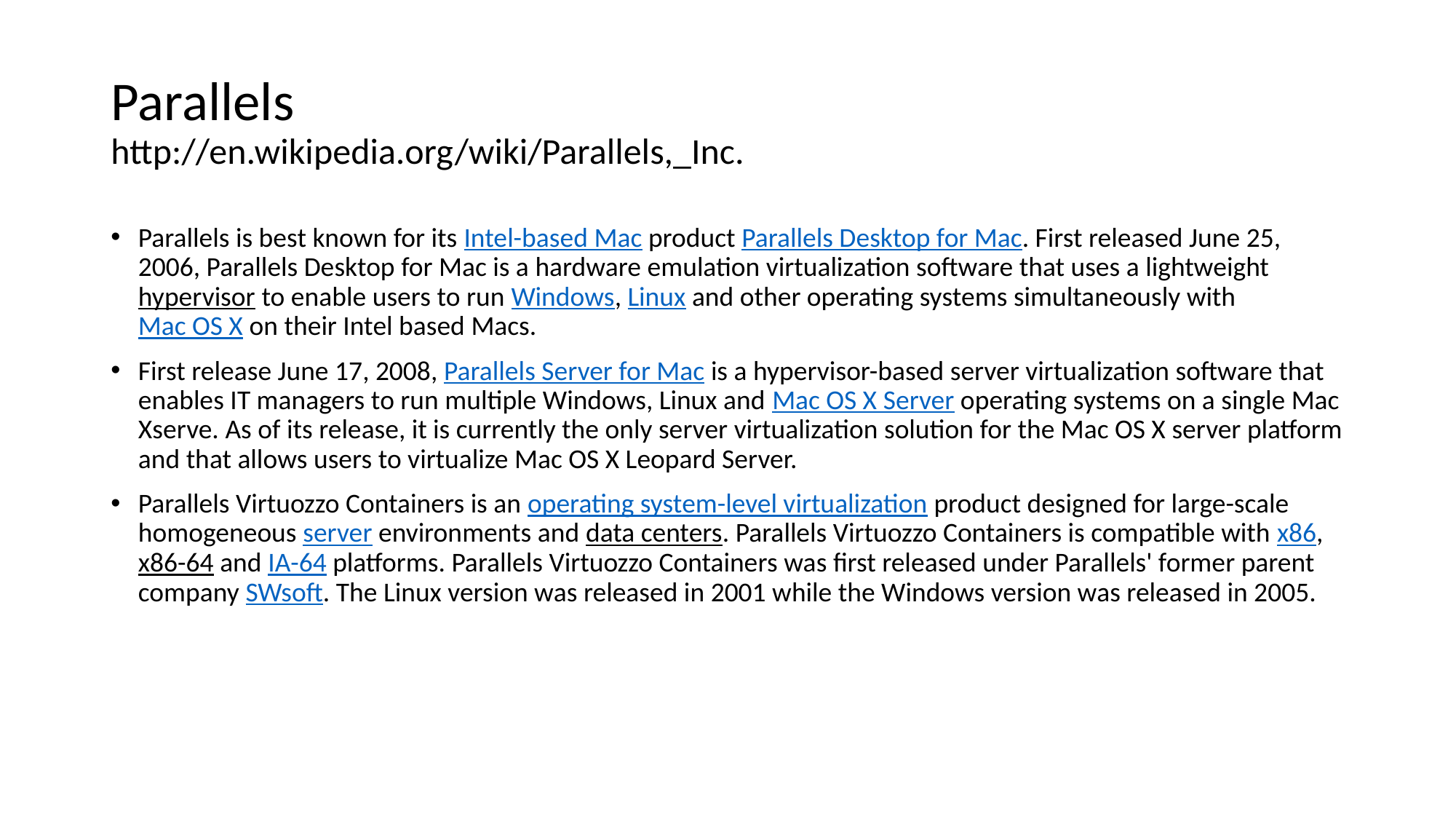

# Parallels http://en.wikipedia.org/wiki/Parallels,_Inc.
Parallels is best known for its Intel-based Mac product Parallels Desktop for Mac. First released June 25, 2006, Parallels Desktop for Mac is a hardware emulation virtualization software that uses a lightweight hypervisor to enable users to run Windows, Linux and other operating systems simultaneously with Mac OS X on their Intel based Macs.
First release June 17, 2008, Parallels Server for Mac is a hypervisor-based server virtualization software that enables IT managers to run multiple Windows, Linux and Mac OS X Server operating systems on a single Mac Xserve. As of its release, it is currently the only server virtualization solution for the Mac OS X server platform and that allows users to virtualize Mac OS X Leopard Server.
Parallels Virtuozzo Containers is an operating system-level virtualization product designed for large-scale homogeneous server environments and data centers. Parallels Virtuozzo Containers is compatible with x86, x86-64 and IA-64 platforms. Parallels Virtuozzo Containers was first released under Parallels' former parent company SWsoft. The Linux version was released in 2001 while the Windows version was released in 2005.